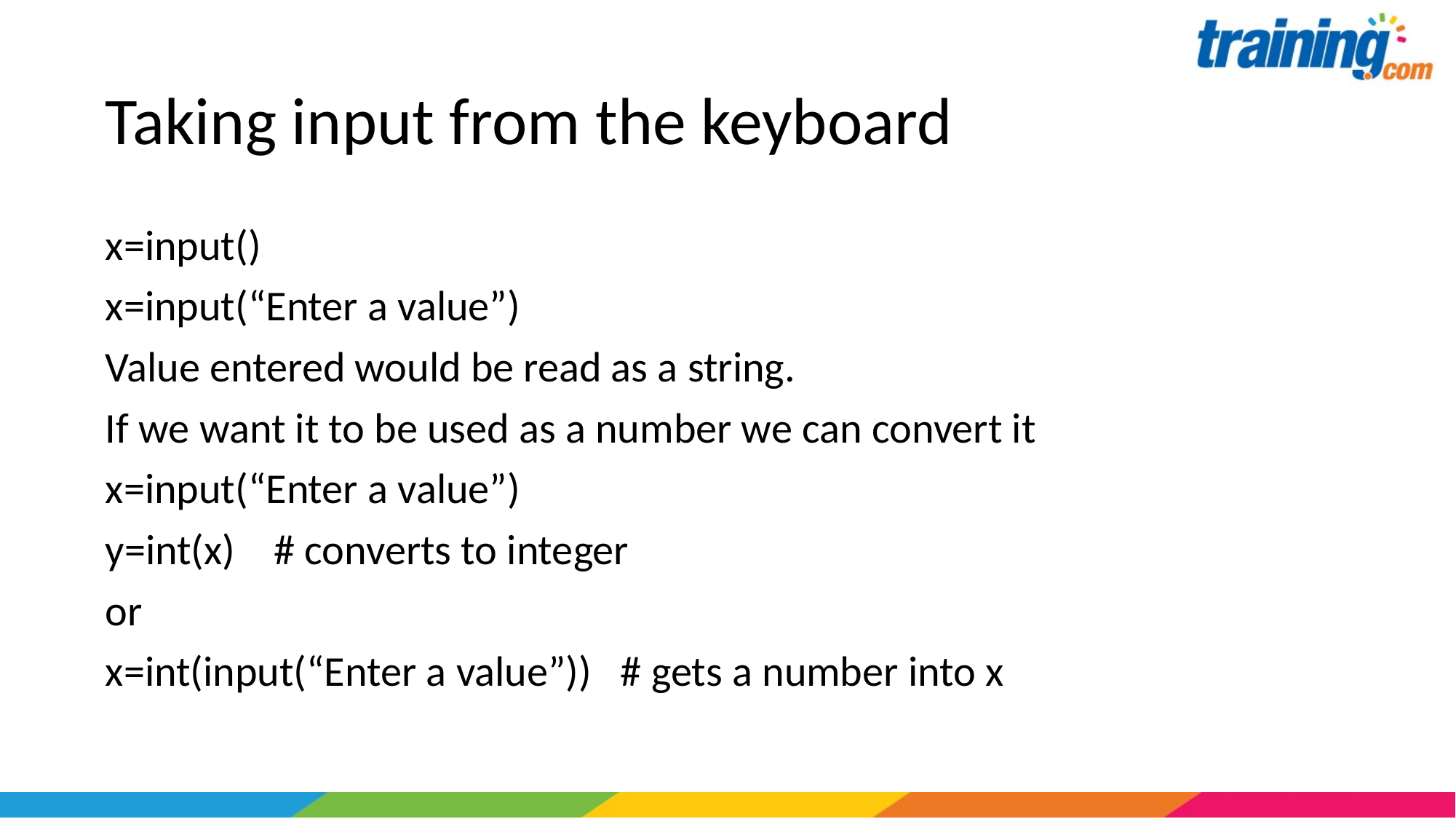

# Taking input from the keyboard
x=input()
x=input(“Enter a value”)
Value entered would be read as a string.
If we want it to be used as a number we can convert it
x=input(“Enter a value”)
y=int(x)    # converts to integer
or
x=int(input(“Enter a value”))   # gets a number into x